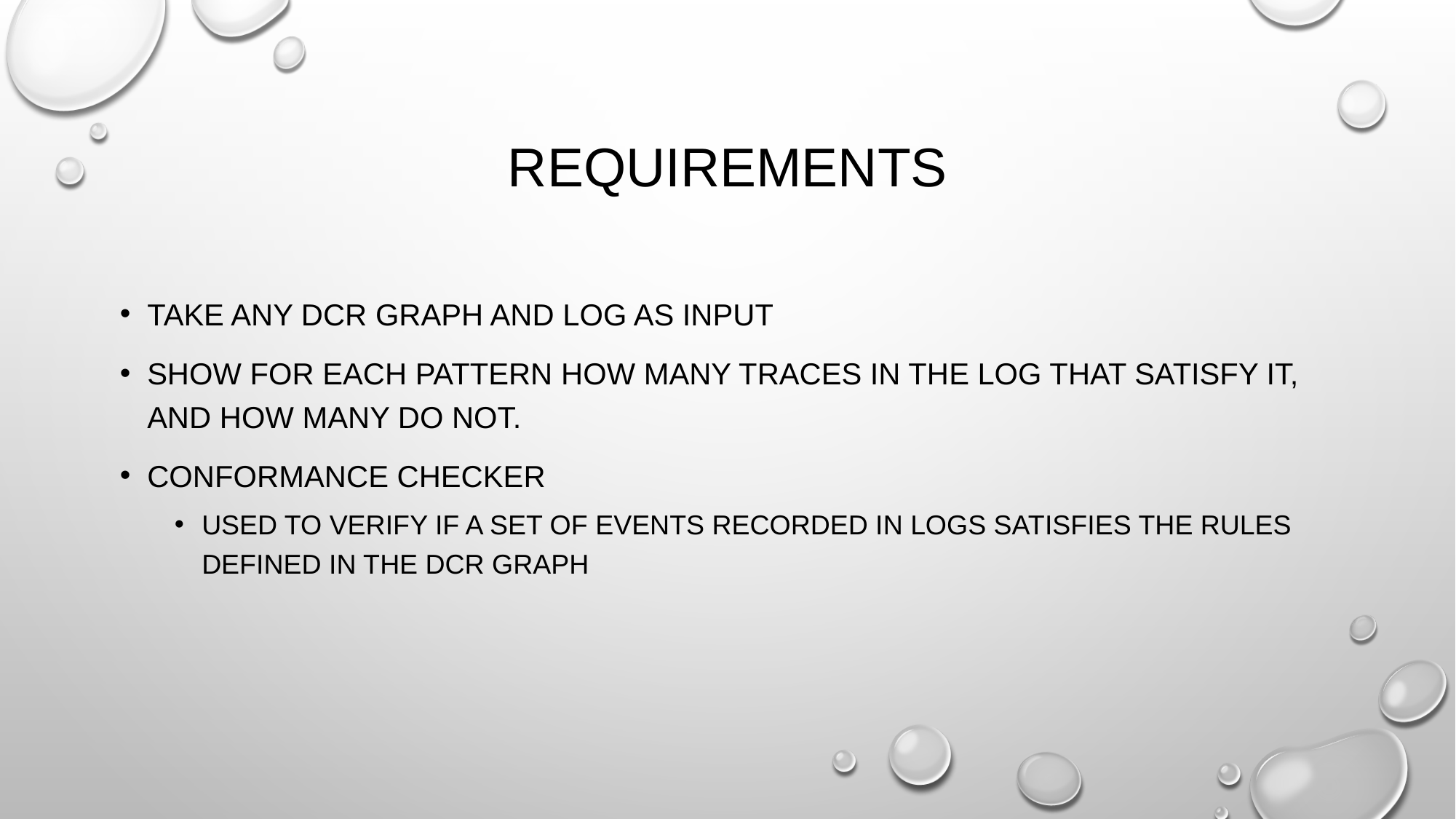

# Requirements
Take any DCR graph and log as input
Show for each pattern how many traces in the log that satisfy it, and how many do not.
Conformance checker
Used to verify if a set of events recorded in logs satisfies the rules defined in the dcr graph